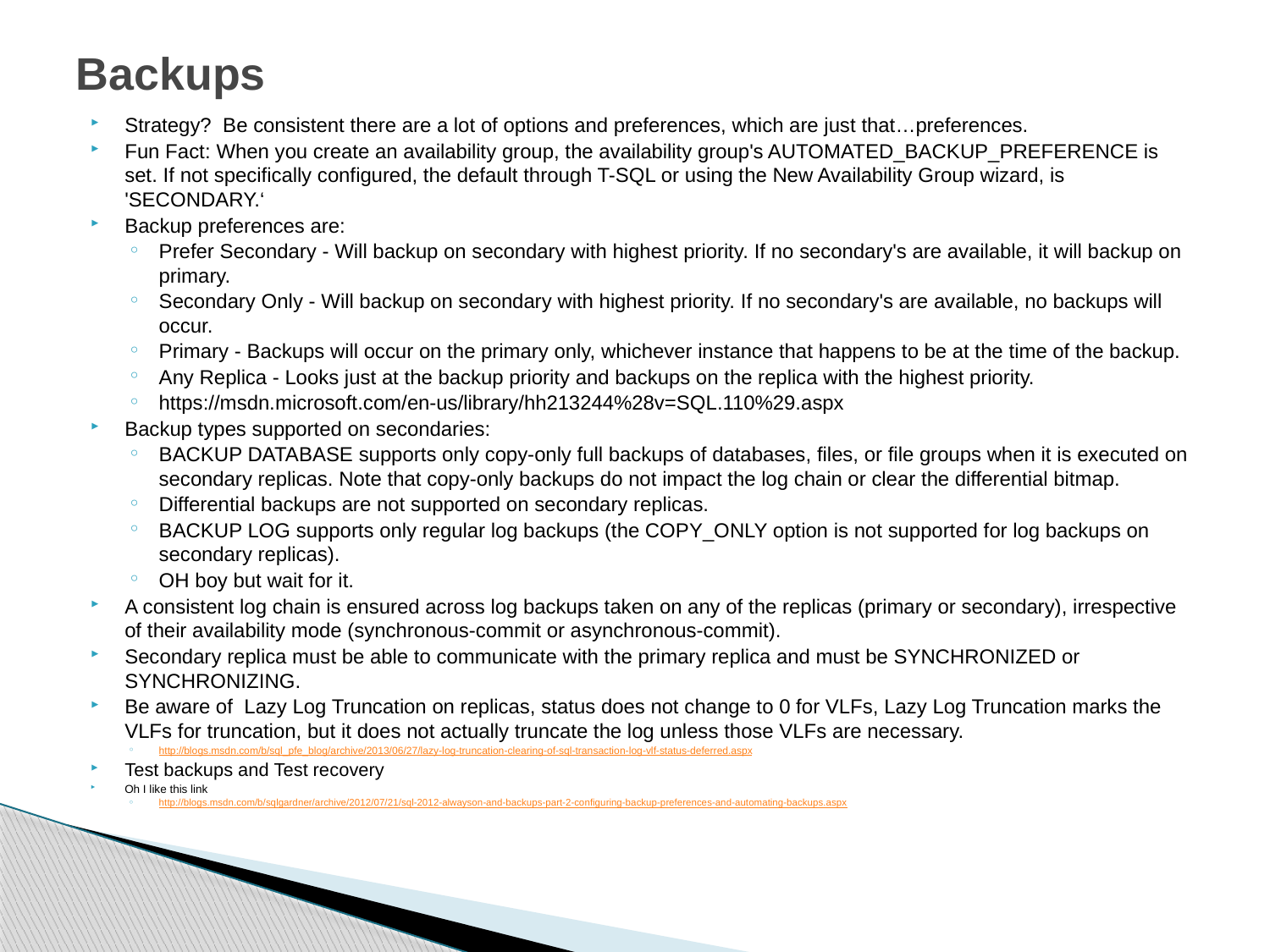

# Backups
Strategy?  Be consistent there are a lot of options and preferences, which are just that…preferences.
Fun Fact: When you create an availability group, the availability group's AUTOMATED_BACKUP_PREFERENCE is set. If not specifically configured, the default through T-SQL or using the New Availability Group wizard, is 'SECONDARY.‘
Backup preferences are:
Prefer Secondary - Will backup on secondary with highest priority. If no secondary's are available, it will backup on primary.
Secondary Only - Will backup on secondary with highest priority. If no secondary's are available, no backups will occur.
Primary - Backups will occur on the primary only, whichever instance that happens to be at the time of the backup.
Any Replica - Looks just at the backup priority and backups on the replica with the highest priority.
https://msdn.microsoft.com/en-us/library/hh213244%28v=SQL.110%29.aspx
Backup types supported on secondaries:
BACKUP DATABASE supports only copy-only full backups of databases, files, or file groups when it is executed on secondary replicas. Note that copy-only backups do not impact the log chain or clear the differential bitmap.
Differential backups are not supported on secondary replicas.
BACKUP LOG supports only regular log backups (the COPY_ONLY option is not supported for log backups on secondary replicas).
OH boy but wait for it.
A consistent log chain is ensured across log backups taken on any of the replicas (primary or secondary), irrespective of their availability mode (synchronous-commit or asynchronous-commit).
Secondary replica must be able to communicate with the primary replica and must be SYNCHRONIZED or SYNCHRONIZING.
Be aware of  Lazy Log Truncation on replicas, status does not change to 0 for VLFs, Lazy Log Truncation marks the VLFs for truncation, but it does not actually truncate the log unless those VLFs are necessary.
http://blogs.msdn.com/b/sql_pfe_blog/archive/2013/06/27/lazy-log-truncation-clearing-of-sql-transaction-log-vlf-status-deferred.aspx
Test backups and Test recovery
Oh I like this link
http://blogs.msdn.com/b/sqlgardner/archive/2012/07/21/sql-2012-alwayson-and-backups-part-2-configuring-backup-preferences-and-automating-backups.aspx